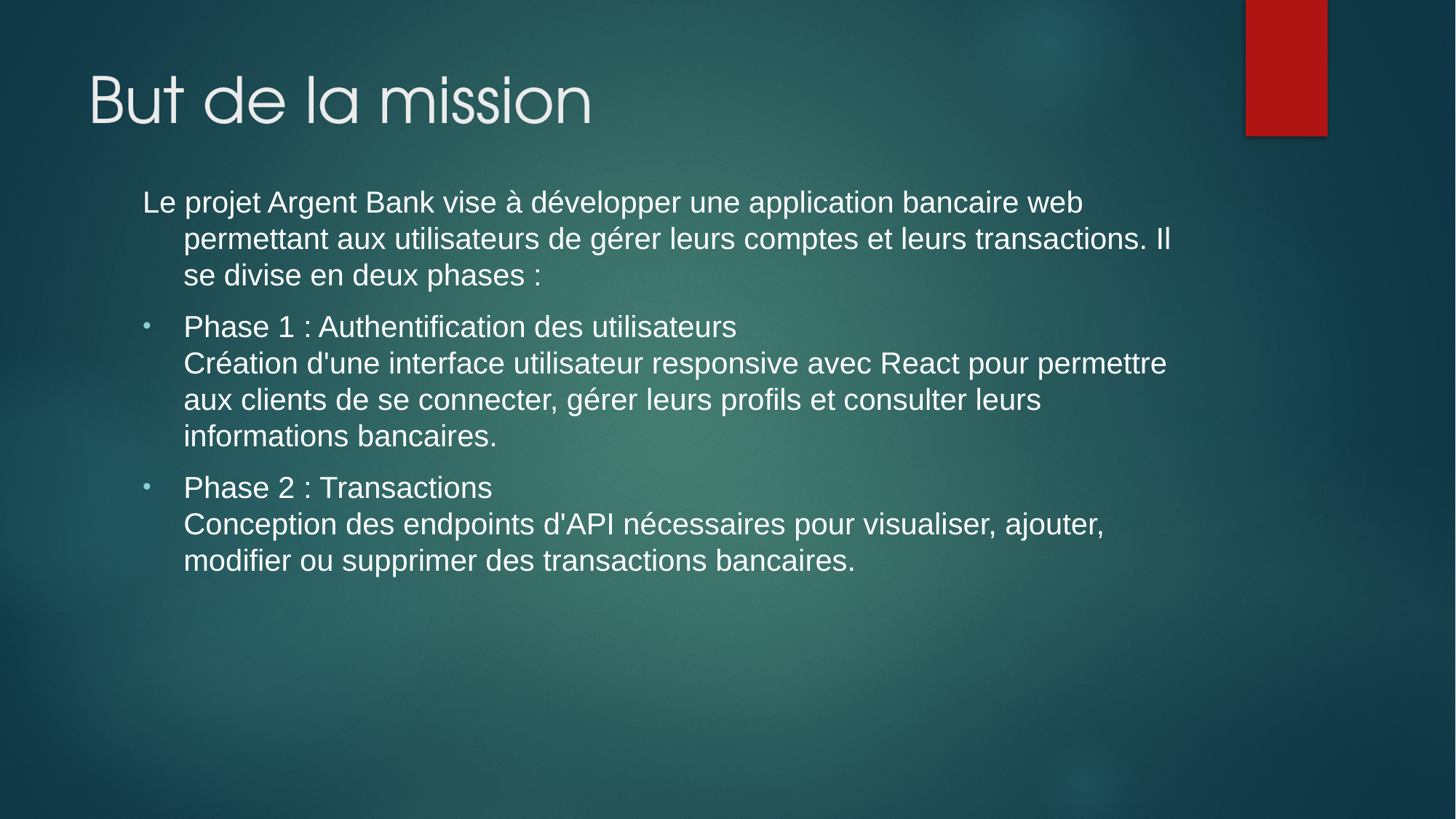

# But de la mission
Le projet Argent Bank vise à développer une application bancaire web permettant aux utilisateurs de gérer leurs comptes et leurs transactions. Il se divise en deux phases :
Phase 1 : Authentification des utilisateurs
Création d'une interface utilisateur responsive avec React pour permettre aux clients de se connecter, gérer leurs profils et consulter leurs informations bancaires.
Phase 2 : Transactions
Conception des endpoints d'API nécessaires pour visualiser, ajouter, modifier ou supprimer des transactions bancaires.